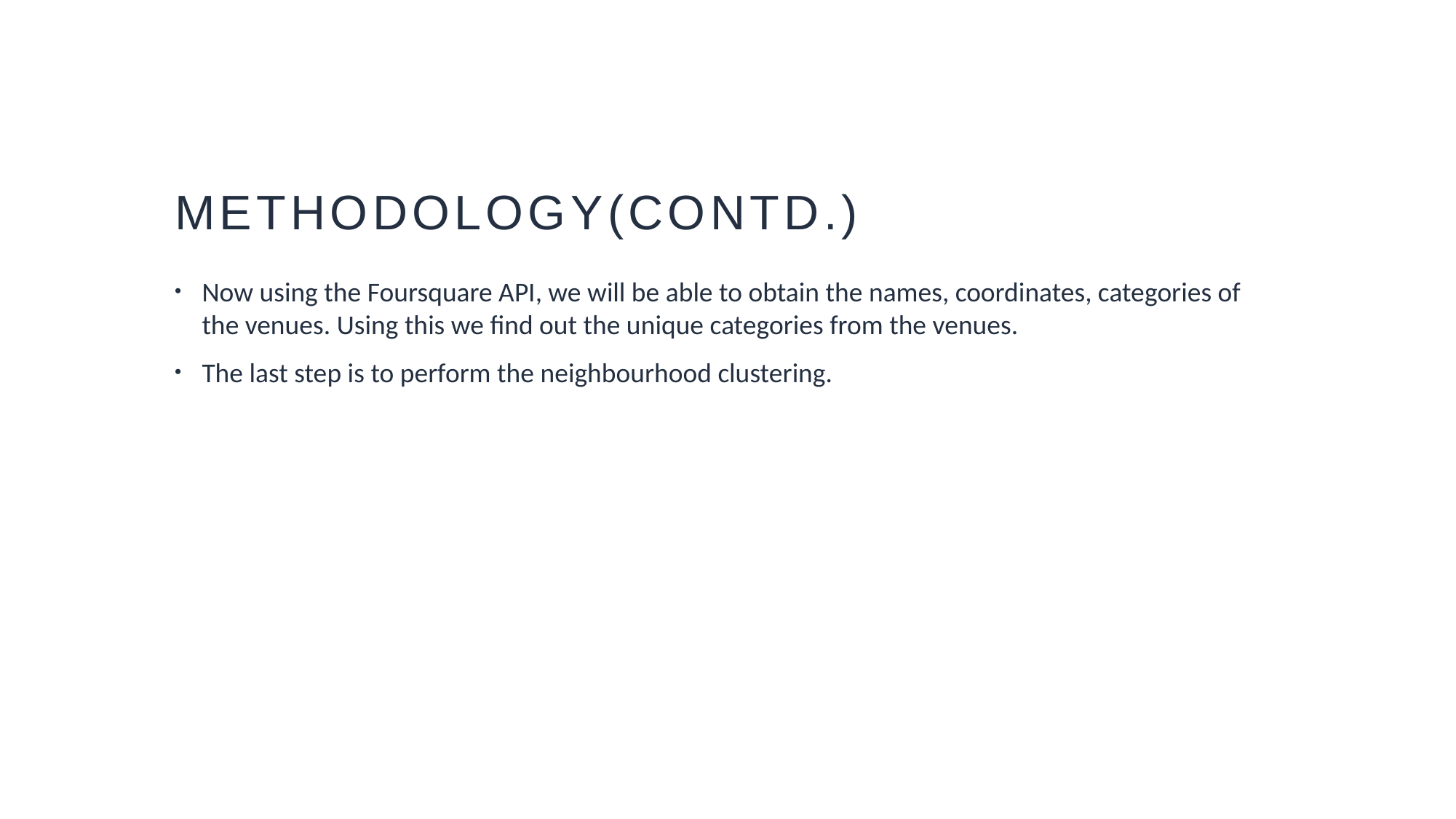

# Methodology(CONTD.)
Now using the Foursquare API, we will be able to obtain the names, coordinates, categories of the venues. Using this we find out the unique categories from the venues.
The last step is to perform the neighbourhood clustering.